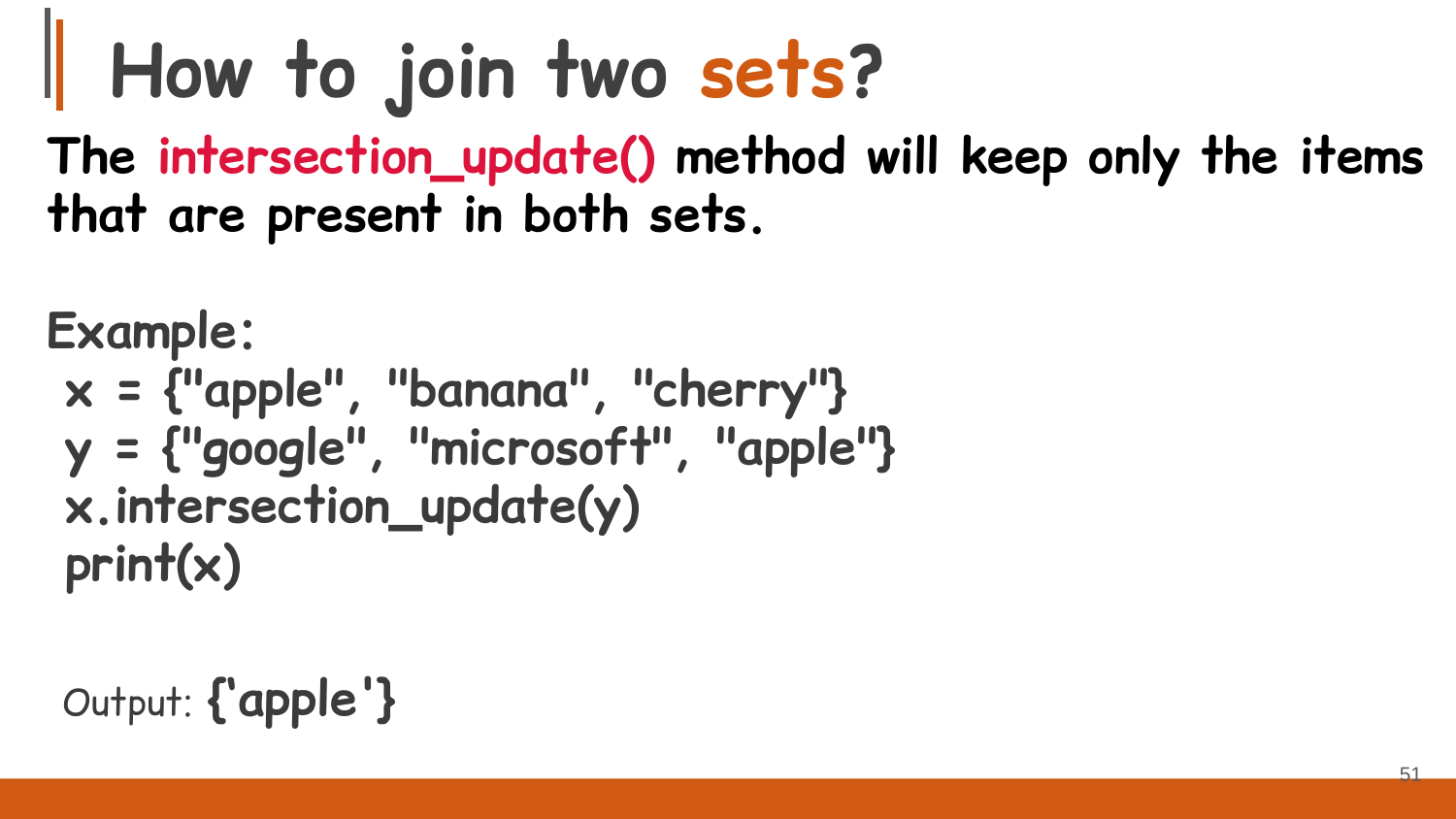

# How to join two sets?
The intersection_update() method will keep only the items that are present in both sets.

Example:
x = {"apple", "banana", "cherry"}
y = {"google", "microsoft", "apple"}
x.intersection_update(y)
print(x)
Output: {‘apple'}
51